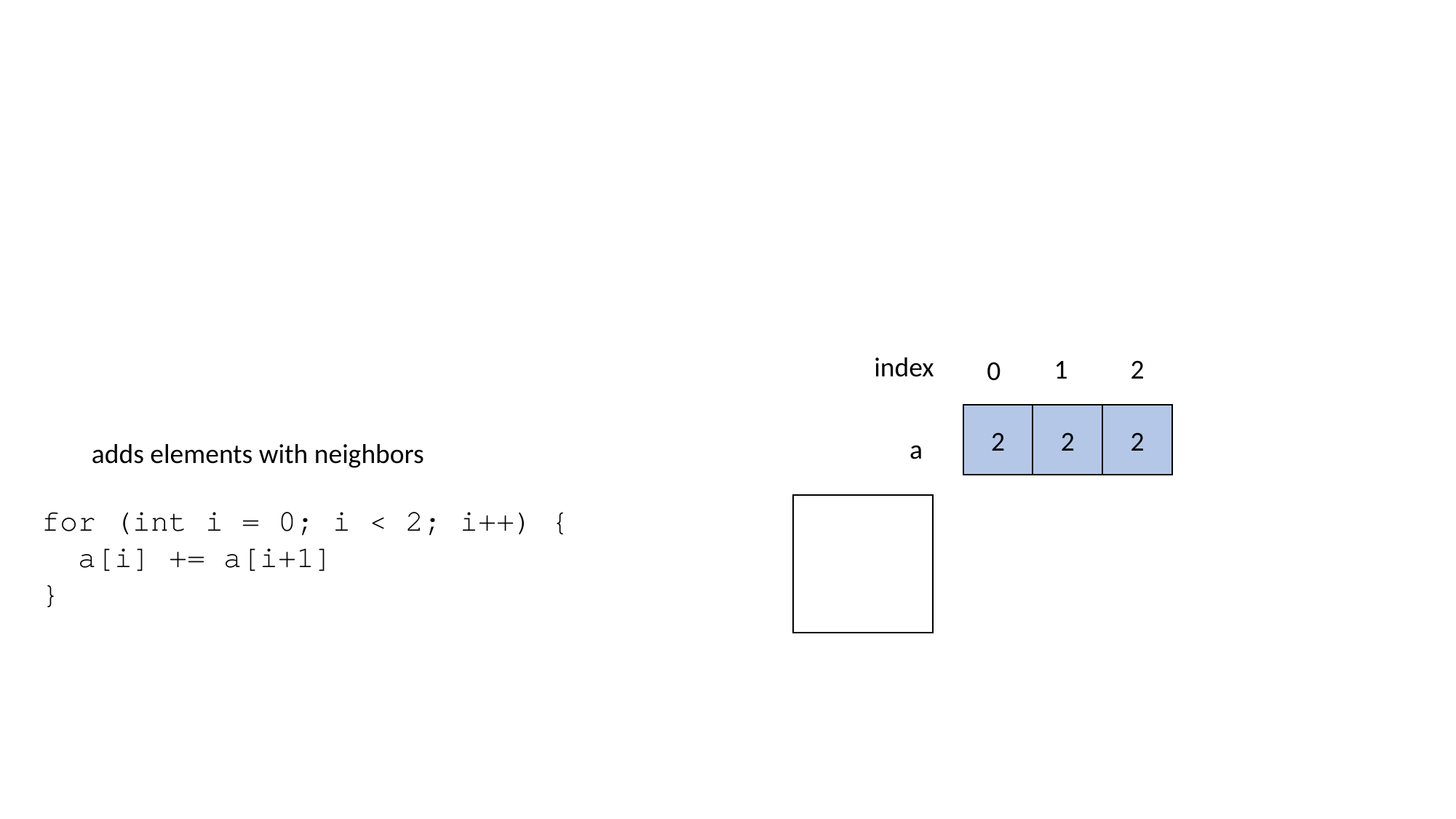

index
1
2
0
2
2
2
a
adds elements with neighbors

for (int i = 0; i < 2; i++) {
  a[i] += a[i+1]
}